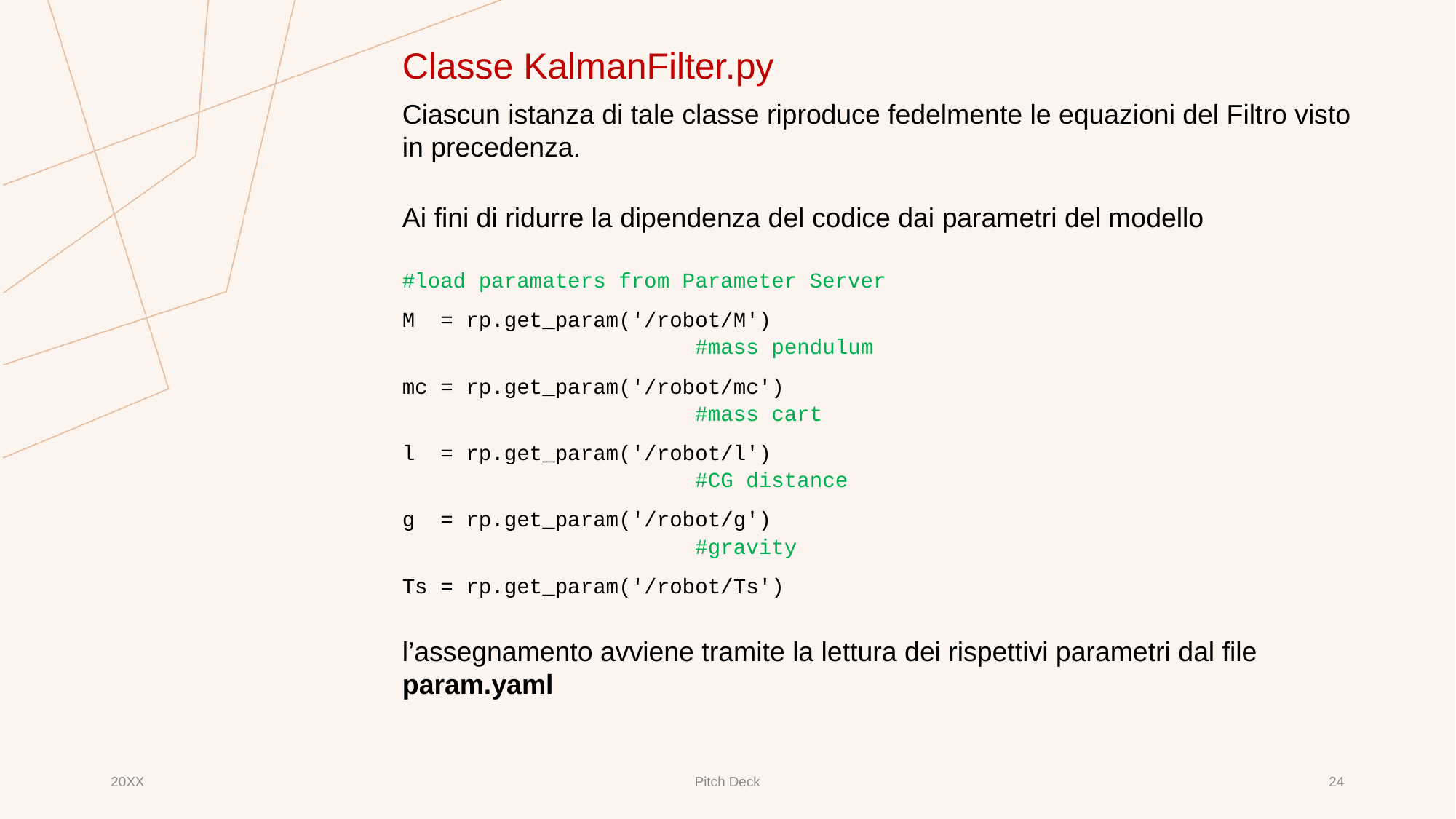

Classe KalmanFilter.py
Ciascun istanza di tale classe riproduce fedelmente le equazioni del Filtro visto in precedenza.
Ai fini di ridurre la dipendenza del codice dai parametri del modello
#load paramaters from Parameter Server
M  = rp.get_param('/robot/M')                                                                   #mass pendulum
mc = rp.get_param('/robot/mc')                                                                  #mass cart
l  = rp.get_param('/robot/l')                                                                   #CG distance
g  = rp.get_param('/robot/g')                                                                   #gravity
Ts = rp.get_param('/robot/Ts')

l’assegnamento avviene tramite la lettura dei rispettivi parametri dal file param.yaml
20XX
Pitch Deck
24